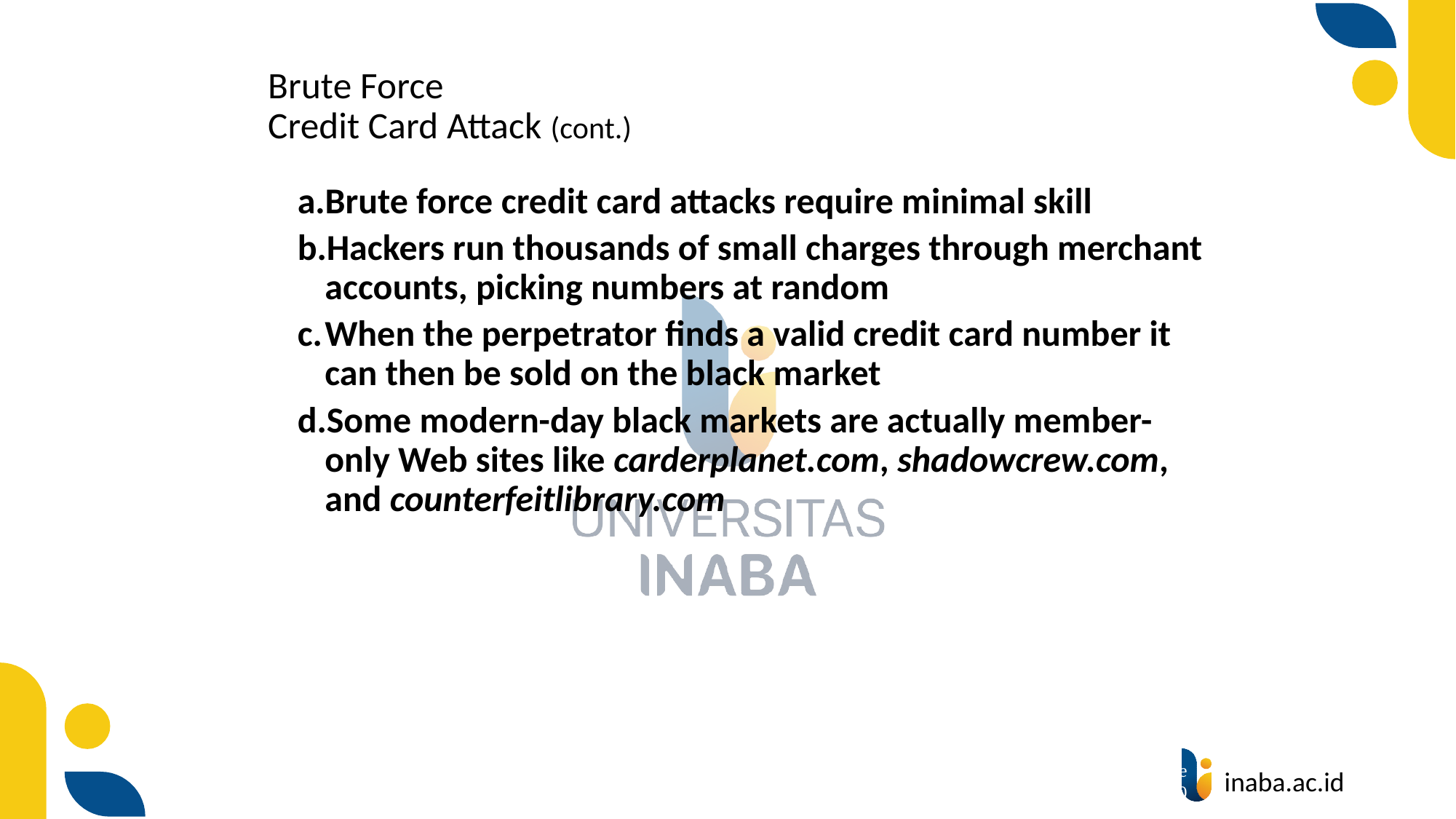

# Brute Force Credit Card Attack (cont.)
Brute force credit card attacks require minimal skill
Hackers run thousands of small charges through merchant accounts, picking numbers at random
When the perpetrator finds a valid credit card number it can then be sold on the black market
Some modern-day black markets are actually member-only Web sites like carderplanet.com, shadowcrew.com, and counterfeitlibrary.com
6
© Prentice Hall 2020